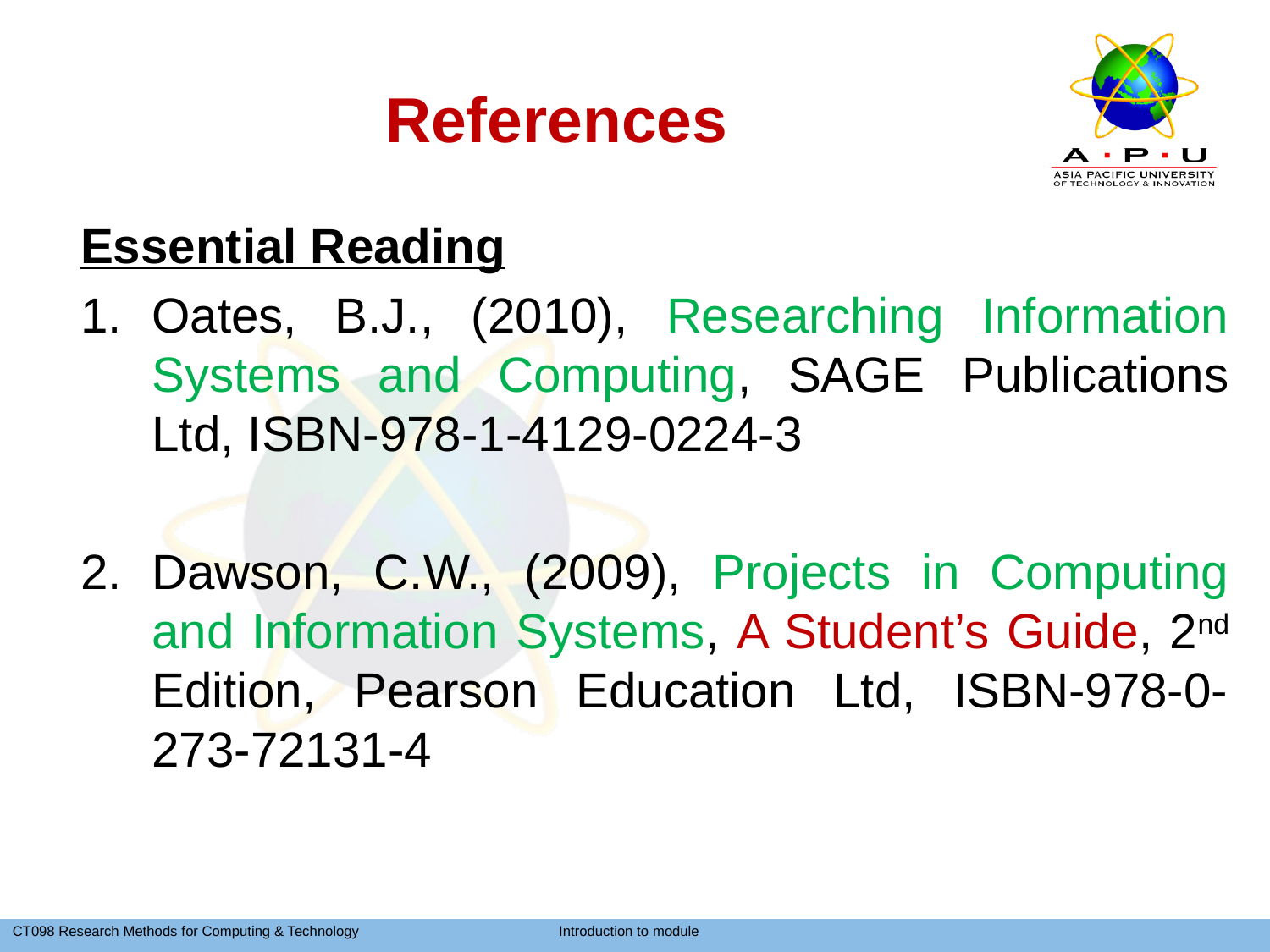

# References
Essential Reading
Oates, B.J., (2010), Researching Information Systems and Computing, SAGE Publications Ltd, ISBN-978-1-4129-0224-3

Dawson, C.W., (2009), Projects in Computing and Information Systems, A Student’s Guide, 2nd Edition, Pearson Education Ltd, ISBN-978-0-273-72131-4